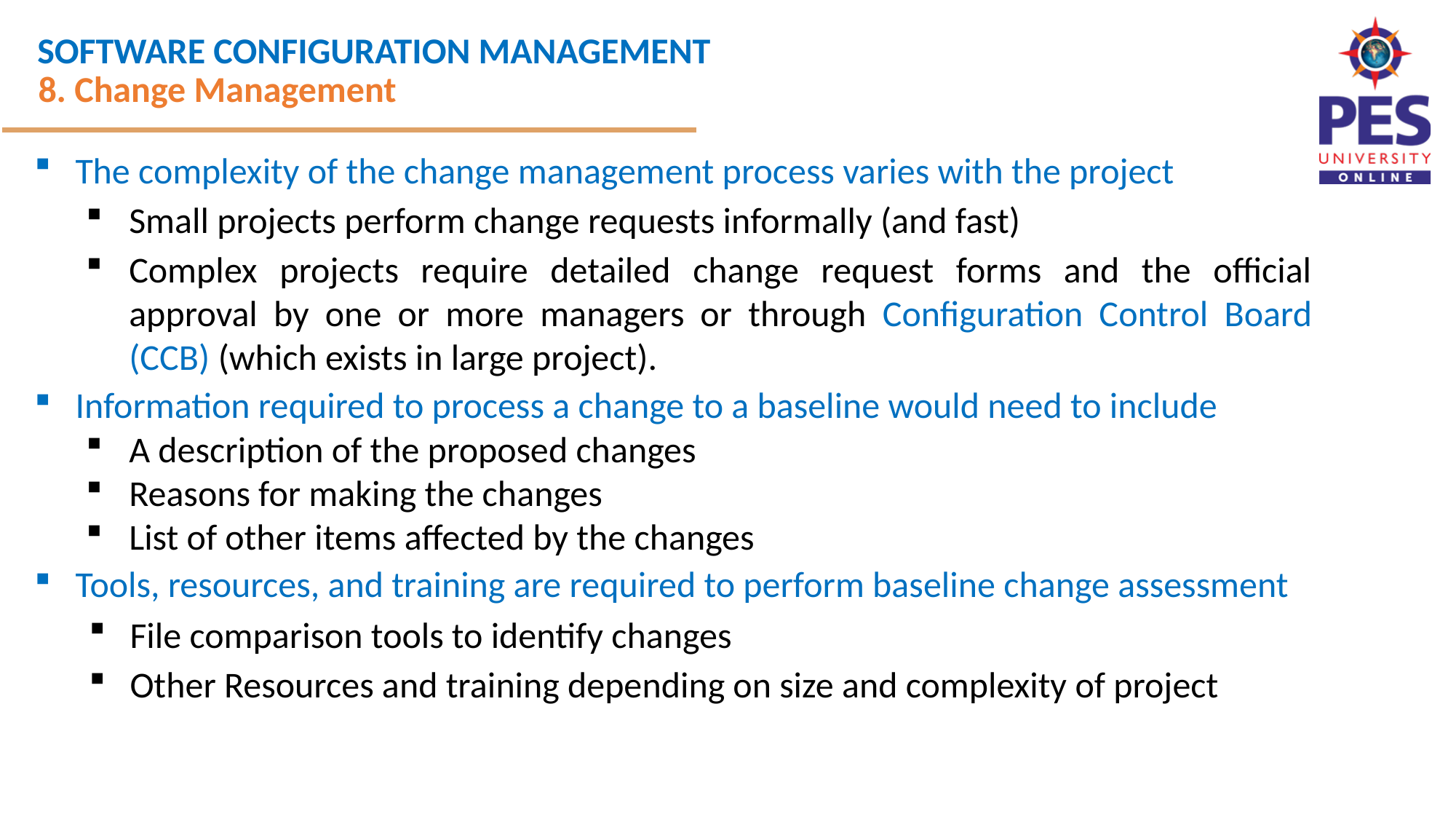

8. Change Management
The complexity of the change management process varies with the project
Small projects perform change requests informally (and fast)
Complex projects require detailed change request forms and the official approval by one or more managers or through Configuration Control Board (CCB) (which exists in large project).
Information required to process a change to a baseline would need to include
A description of the proposed changes
Reasons for making the changes
List of other items affected by the changes
Tools, resources, and training are required to perform baseline change assessment
File comparison tools to identify changes
Other Resources and training depending on size and complexity of project